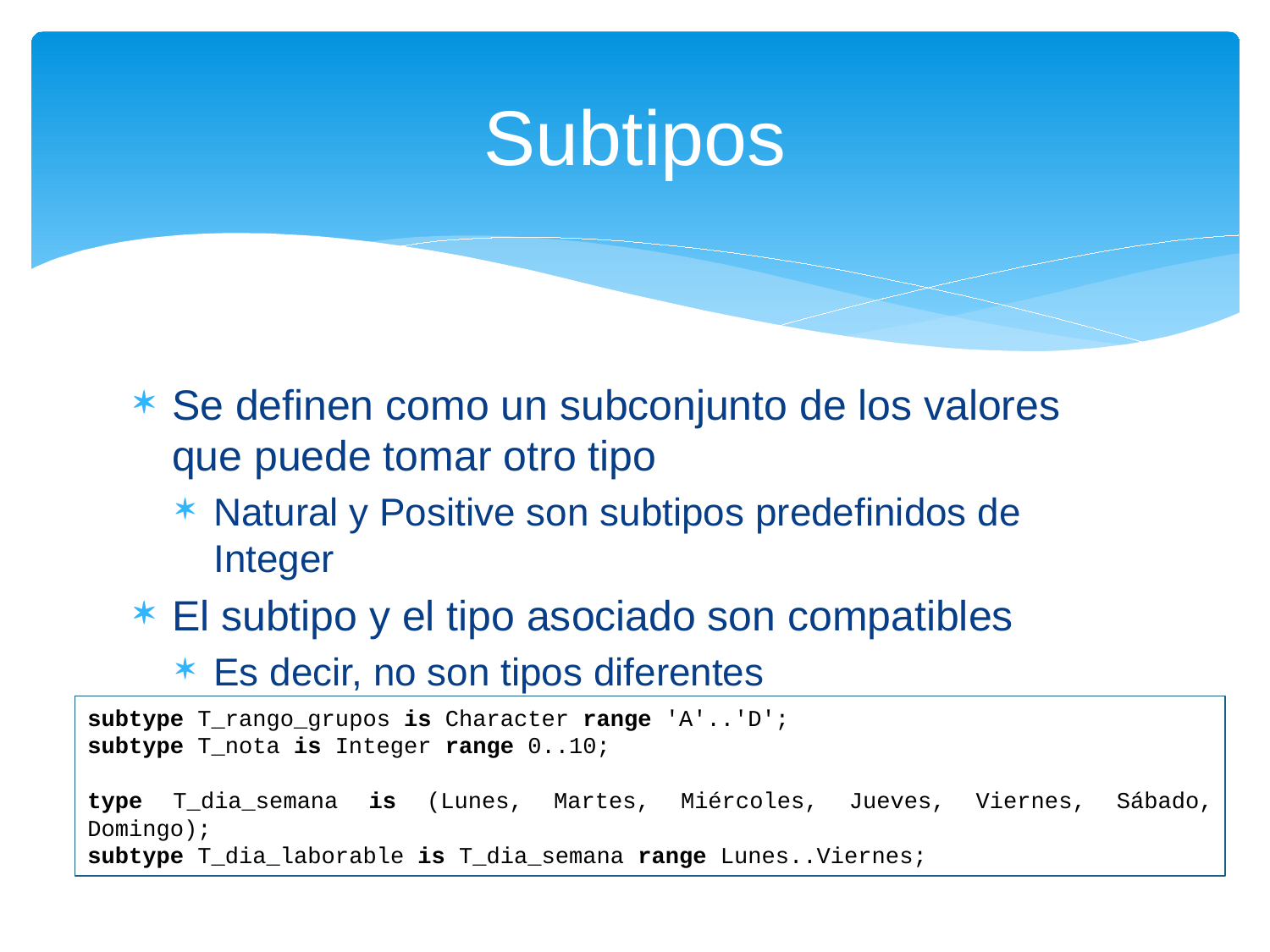

# Subtipos
Se definen como un subconjunto de los valores que puede tomar otro tipo
Natural y Positive son subtipos predefinidos de Integer
El subtipo y el tipo asociado son compatibles
Es decir, no son tipos diferentes
subtype T_rango_grupos is Character range 'A'..'D';
subtype T_nota is Integer range 0..10;

type T_dia_semana is (Lunes, Martes, Miércoles, Jueves, Viernes, Sábado, Domingo);
subtype T_dia_laborable is T_dia_semana range Lunes..Viernes;